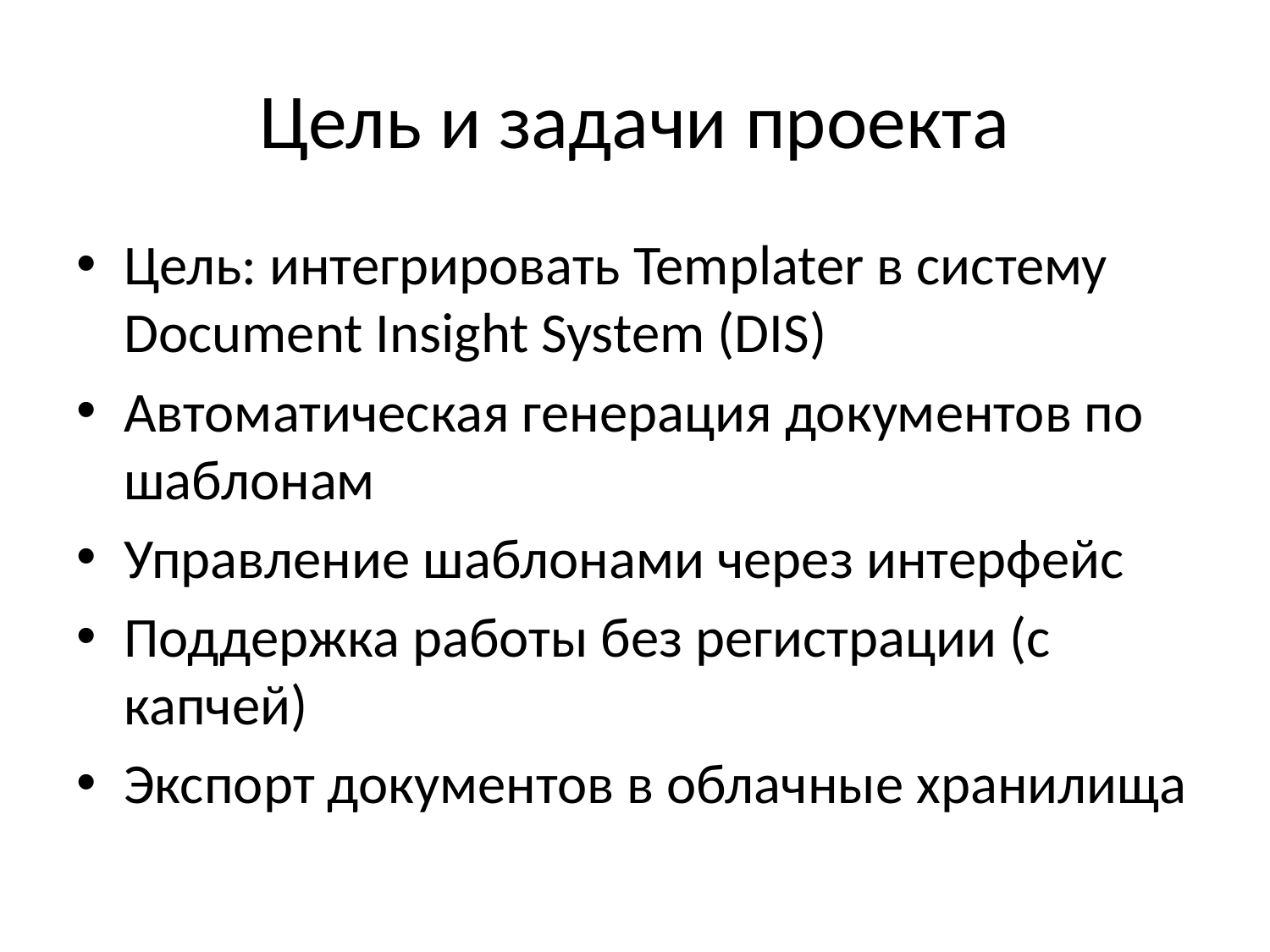

# Цель и задачи проекта
Цель: интегрировать Templater в систему Document Insight System (DIS)
Автоматическая генерация документов по шаблонам
Управление шаблонами через интерфейс
Поддержка работы без регистрации (с капчей)
Экспорт документов в облачные хранилища